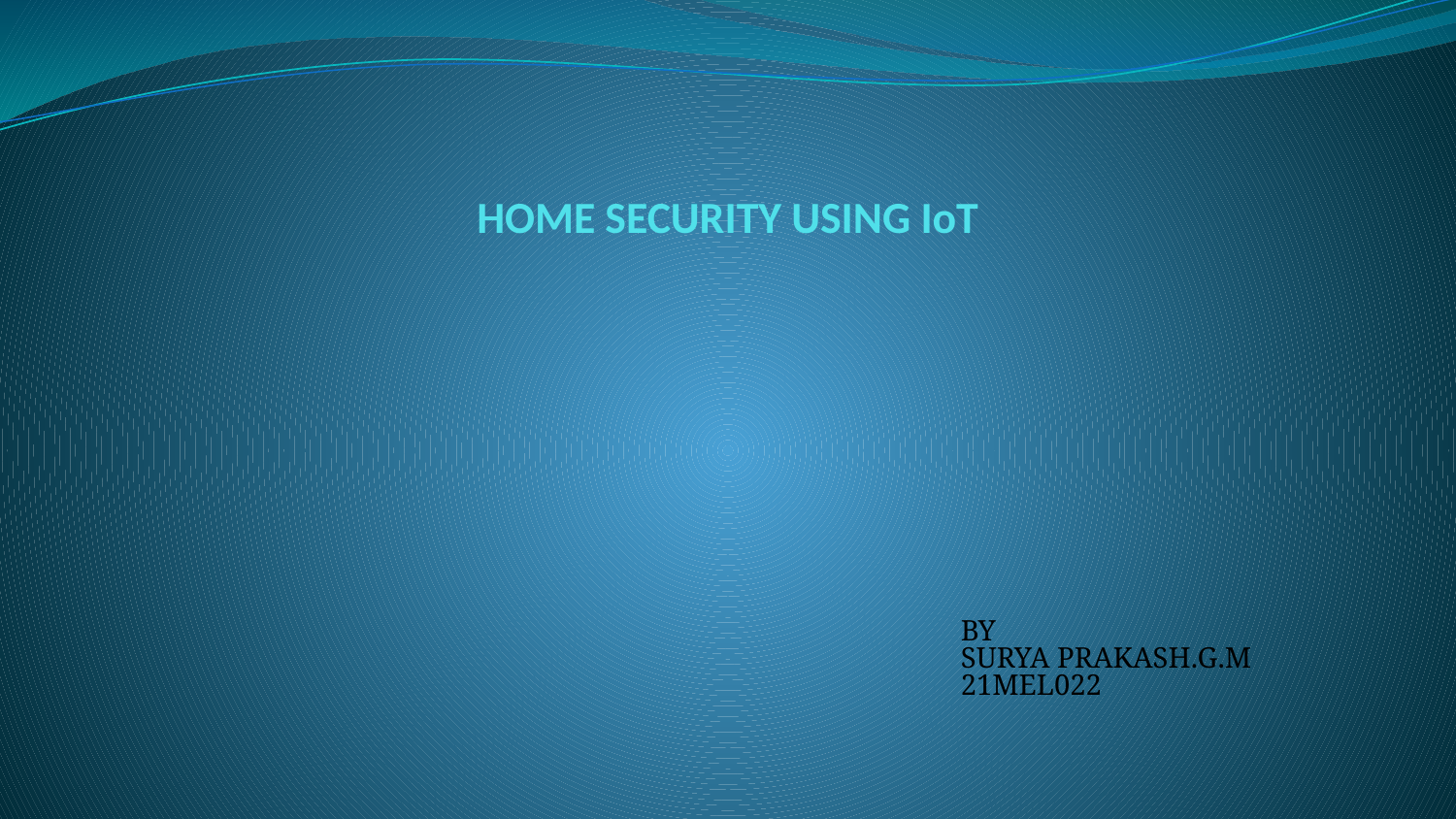

# HOME SECURITY USING IoT
BY
SURYA PRAKASH.G.M
21MEL022